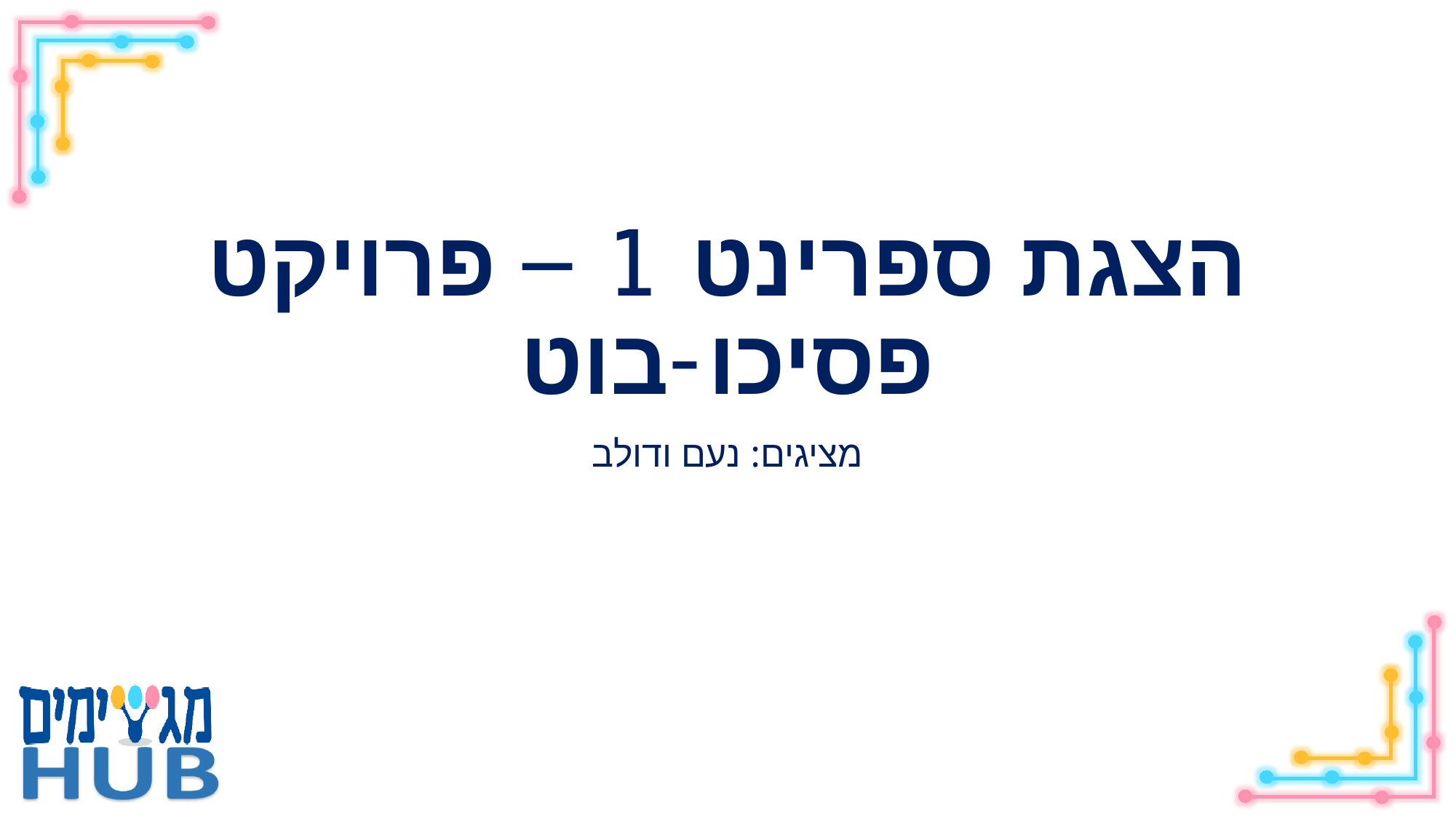

# הצגת ספרינט 1 – פרויקט פסיכו-בוט
מציגים: נעם ודולב